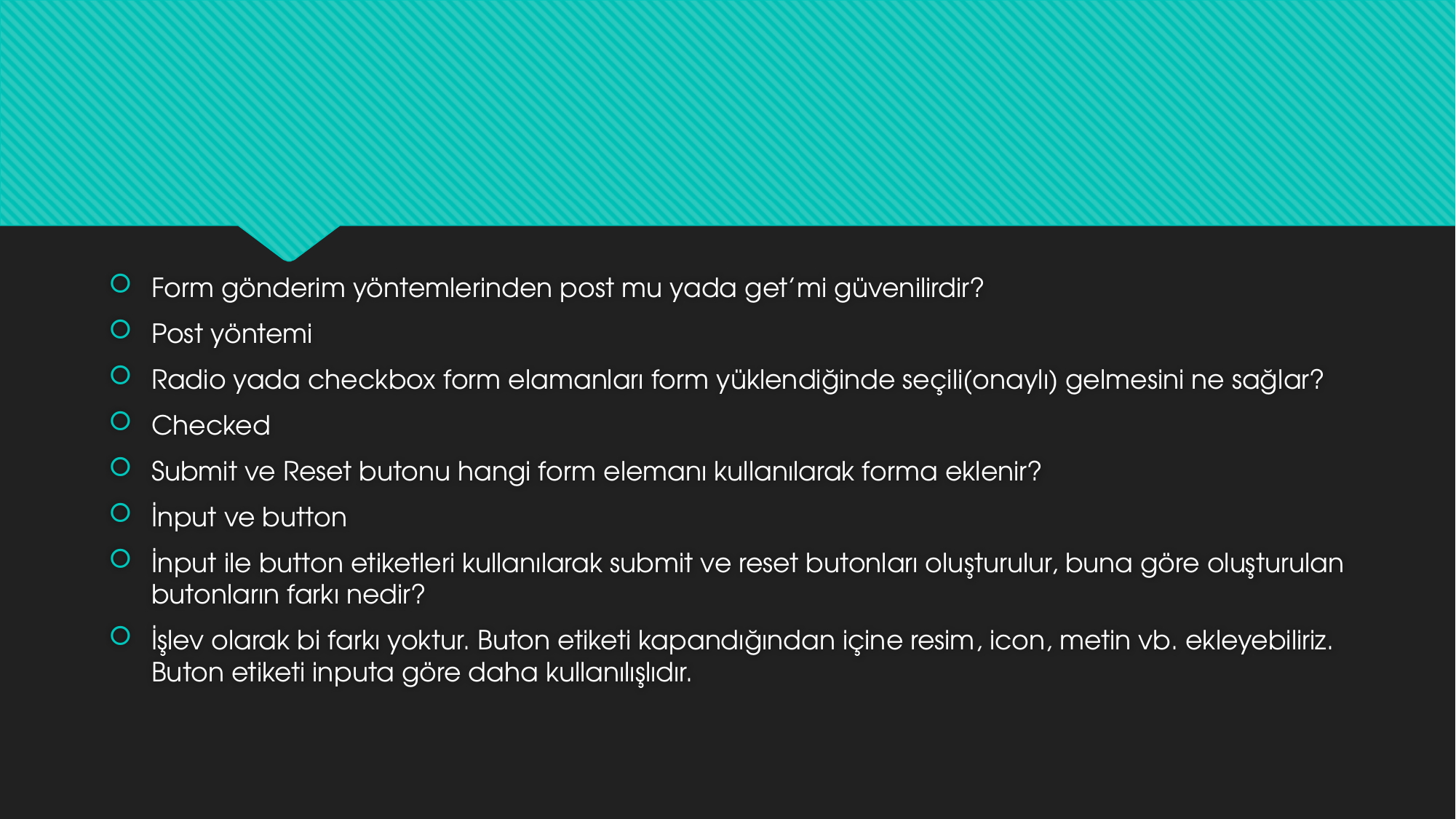

#
Form gönderim yöntemlerinden post mu yada get’mi güvenilirdir?
Post yöntemi
Radio yada checkbox form elamanları form yüklendiğinde seçili(onaylı) gelmesini ne sağlar?
Checked
Submit ve Reset butonu hangi form elemanı kullanılarak forma eklenir?
İnput ve button
İnput ile button etiketleri kullanılarak submit ve reset butonları oluşturulur, buna göre oluşturulan butonların farkı nedir?
İşlev olarak bi farkı yoktur. Buton etiketi kapandığından içine resim, icon, metin vb. ekleyebiliriz. Buton etiketi inputa göre daha kullanılışlıdır.